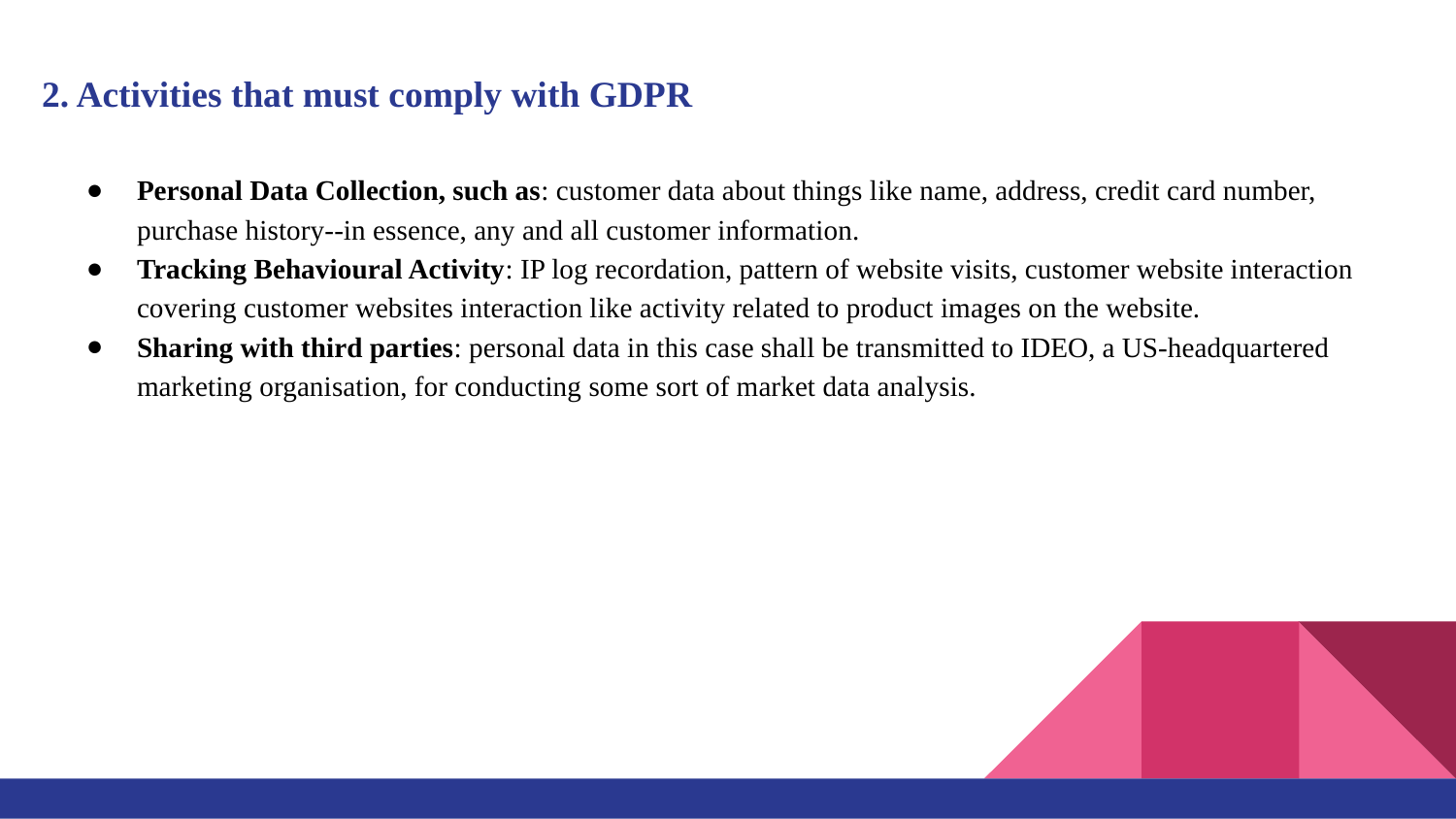

# 2. Activities that must comply with GDPR
Personal Data Collection, such as: customer data about things like name, address, credit card number, purchase history--in essence, any and all customer information.
Tracking Behavioural Activity: IP log recordation, pattern of website visits, customer website interaction covering customer websites interaction like activity related to product images on the website.
Sharing with third parties: personal data in this case shall be transmitted to IDEO, a US-headquartered marketing organisation, for conducting some sort of market data analysis.